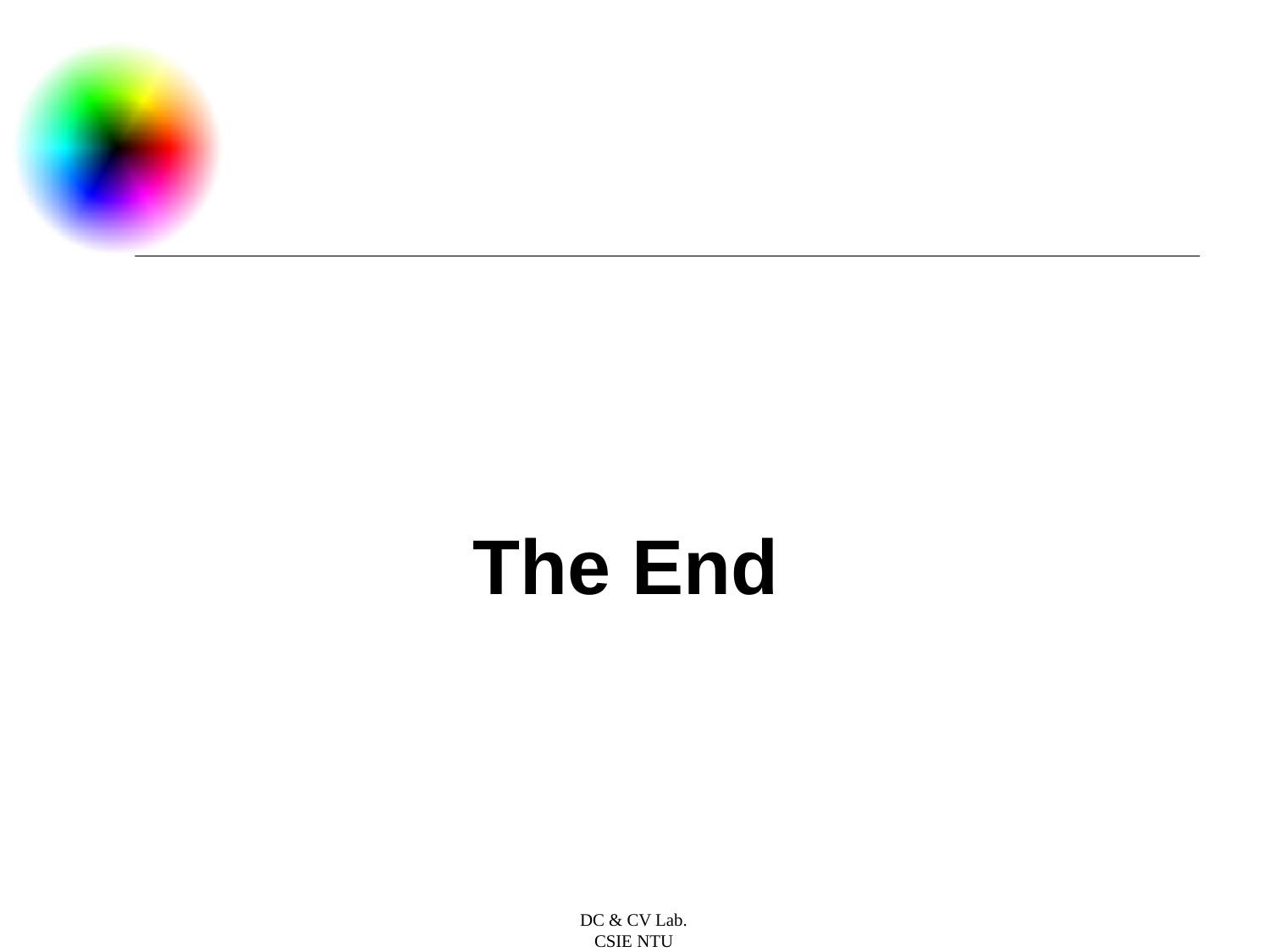

#

                         The End
DC & CV Lab.
CSIE NTU